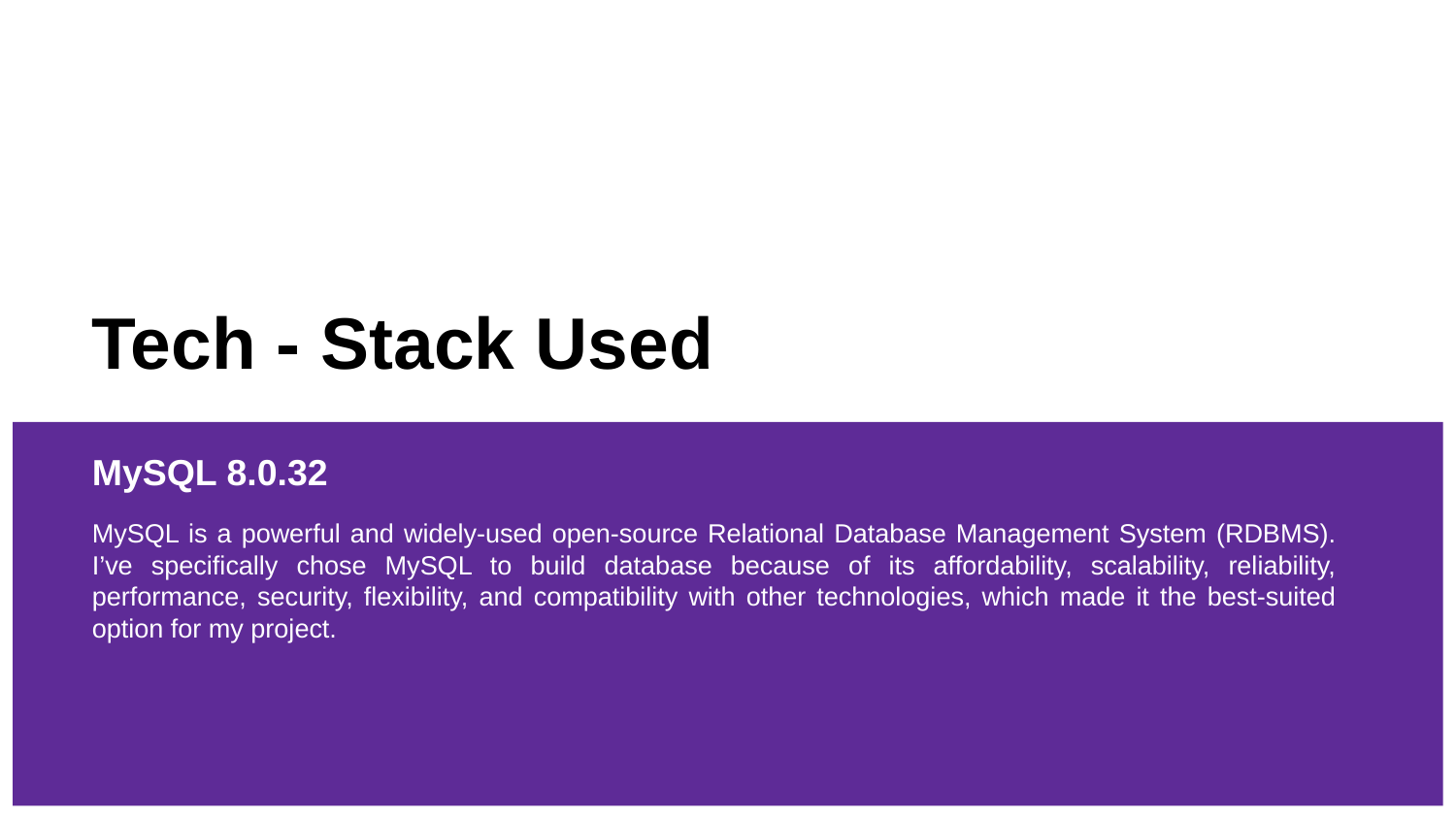

# Tech - Stack Used
MySQL 8.0.32

MySQL is a powerful and widely-used open-source Relational Database Management System (RDBMS). I’ve specifically chose MySQL to build database because of its affordability, scalability, reliability, performance, security, flexibility, and compatibility with other technologies, which made it the best-suited option for my project.